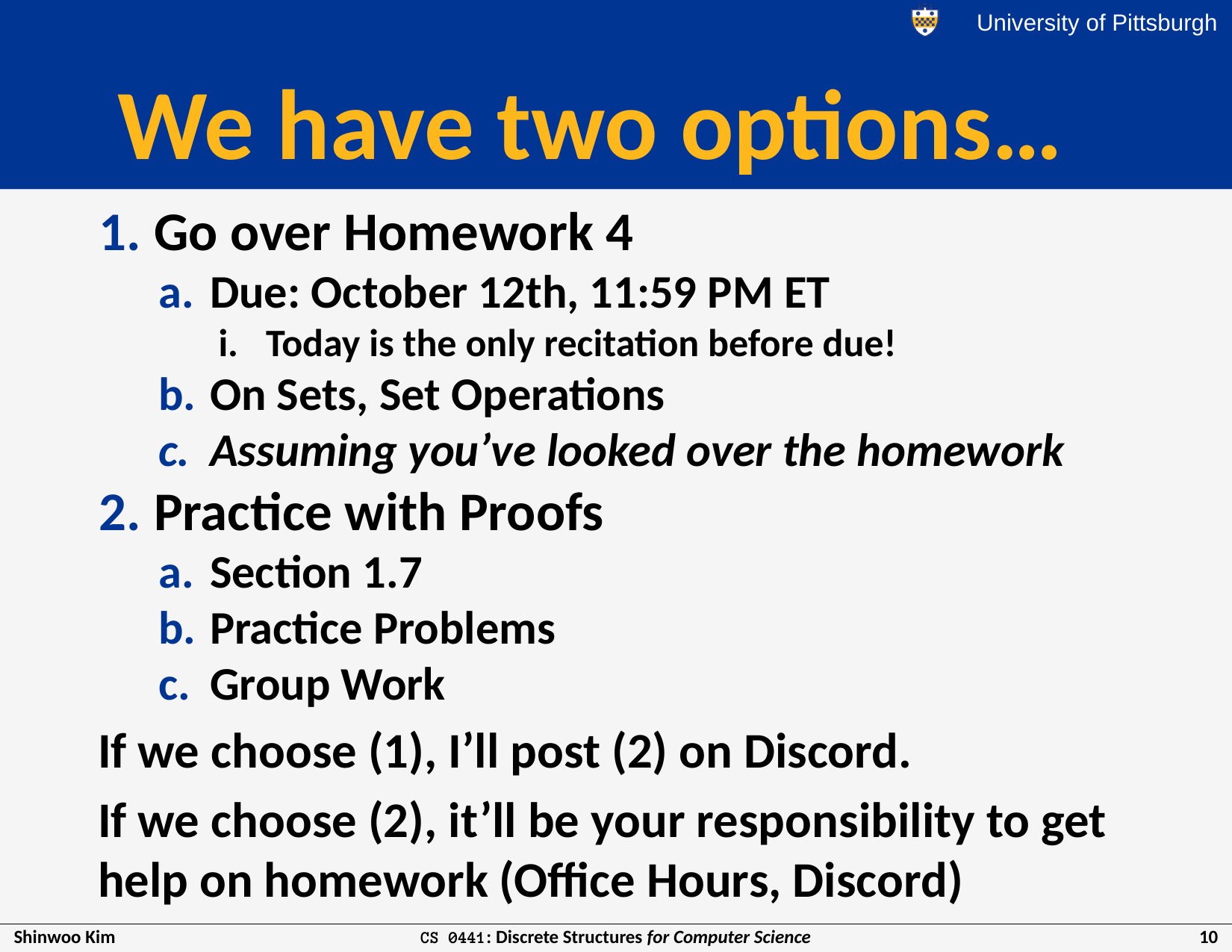

# We have two options…
Go over Homework 4
Due: October 12th, 11:59 PM ET
Today is the only recitation before due!
On Sets, Set Operations
Assuming you’ve looked over the homework
Practice with Proofs
Section 1.7
Practice Problems
Group Work
If we choose (1), I’ll post (2) on Discord.
If we choose (2), it’ll be your responsibility to get help on homework (Office Hours, Discord)